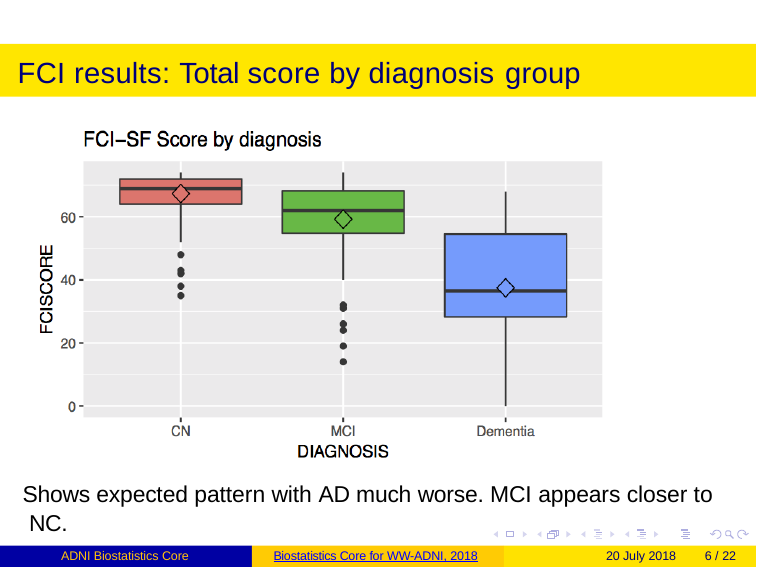

# FCI results: Total score by diagnosis group

Shows expected pattern with AD much worse. MCI appears closer to  NC.

ADNI Biostatistics Core
Biostatistics Core for WW-ADNI, 2018
20 July 2018
6 / 22